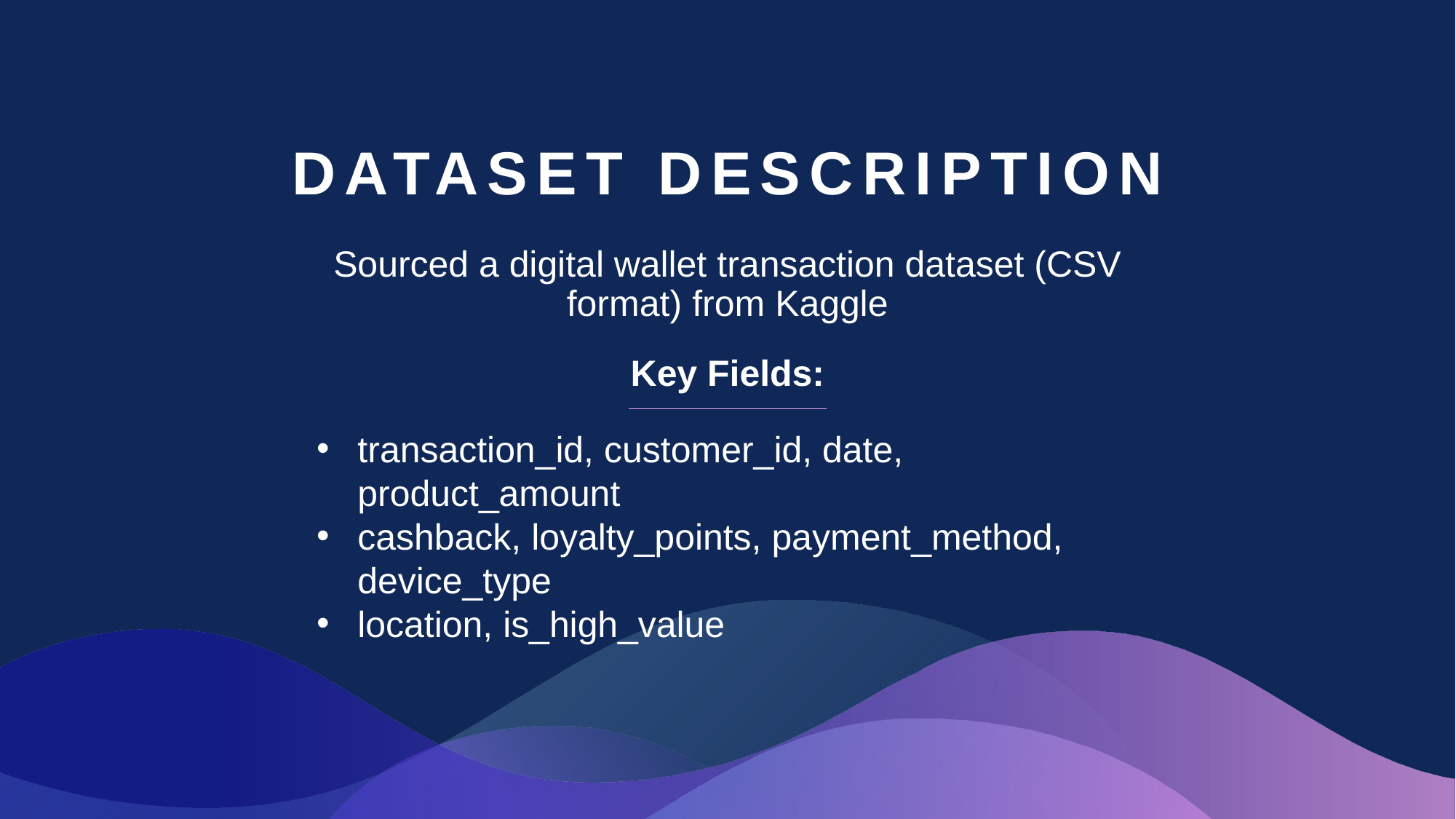

# Dataset description
Sourced a digital wallet transaction dataset (CSV format) from Kaggle
Key Fields:

transaction_id, customer_id, date, product_amount
cashback, loyalty_points, payment_method, device_type
location, is_high_value